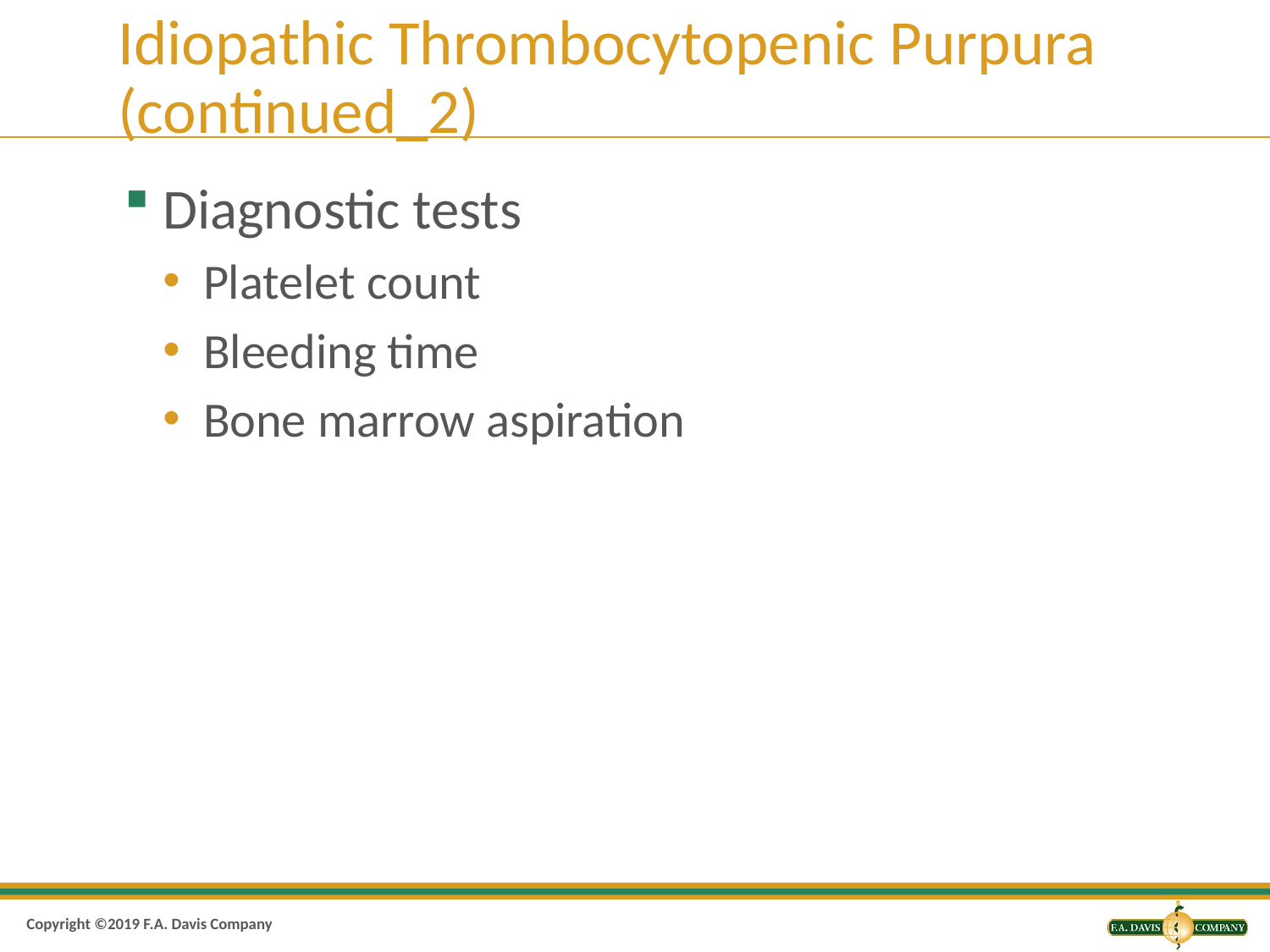

# Idiopathic Thrombocytopenic Purpura (continued_2)
Diagnostic tests
Platelet count
Bleeding time
Bone marrow aspiration